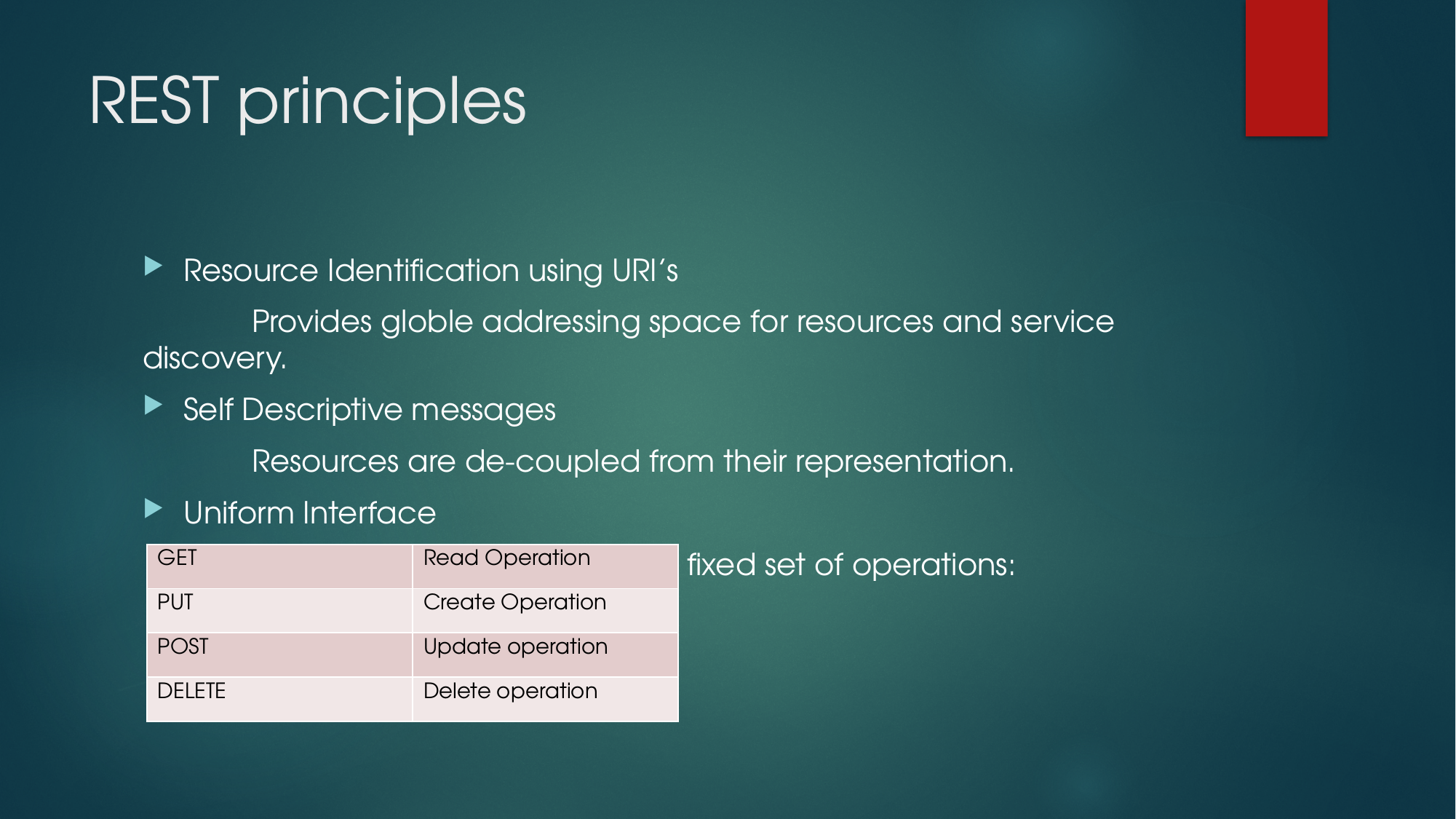

# REST principles
Resource Identification using URI’s
	Provides globle addressing space for resources and service discovery.
Self Descriptive messages
	Resources are de-coupled from their representation.
Uniform Interface
	Manipulate resources using a fixed set of operations:

| GET | Read Operation |
| --- | --- |
| PUT | Create Operation |
| POST | Update operation |
| DELETE | Delete operation |